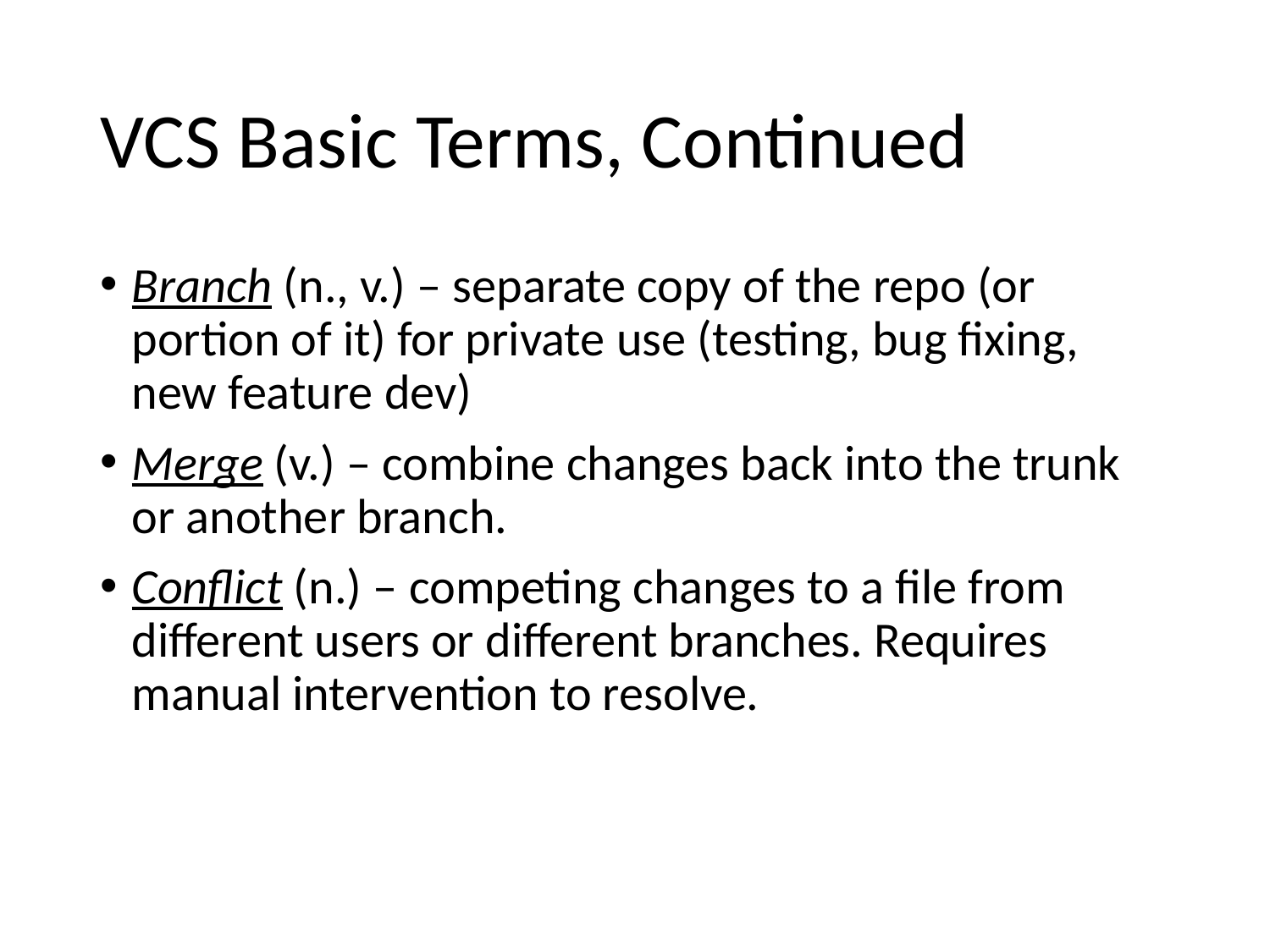

# VCS Basic Terms, Continued
Branch (n., v.) – separate copy of the repo (or portion of it) for private use (testing, bug fixing, new feature dev)
Merge (v.) – combine changes back into the trunk or another branch.
Conflict (n.) – competing changes to a file from different users or different branches. Requires manual intervention to resolve.